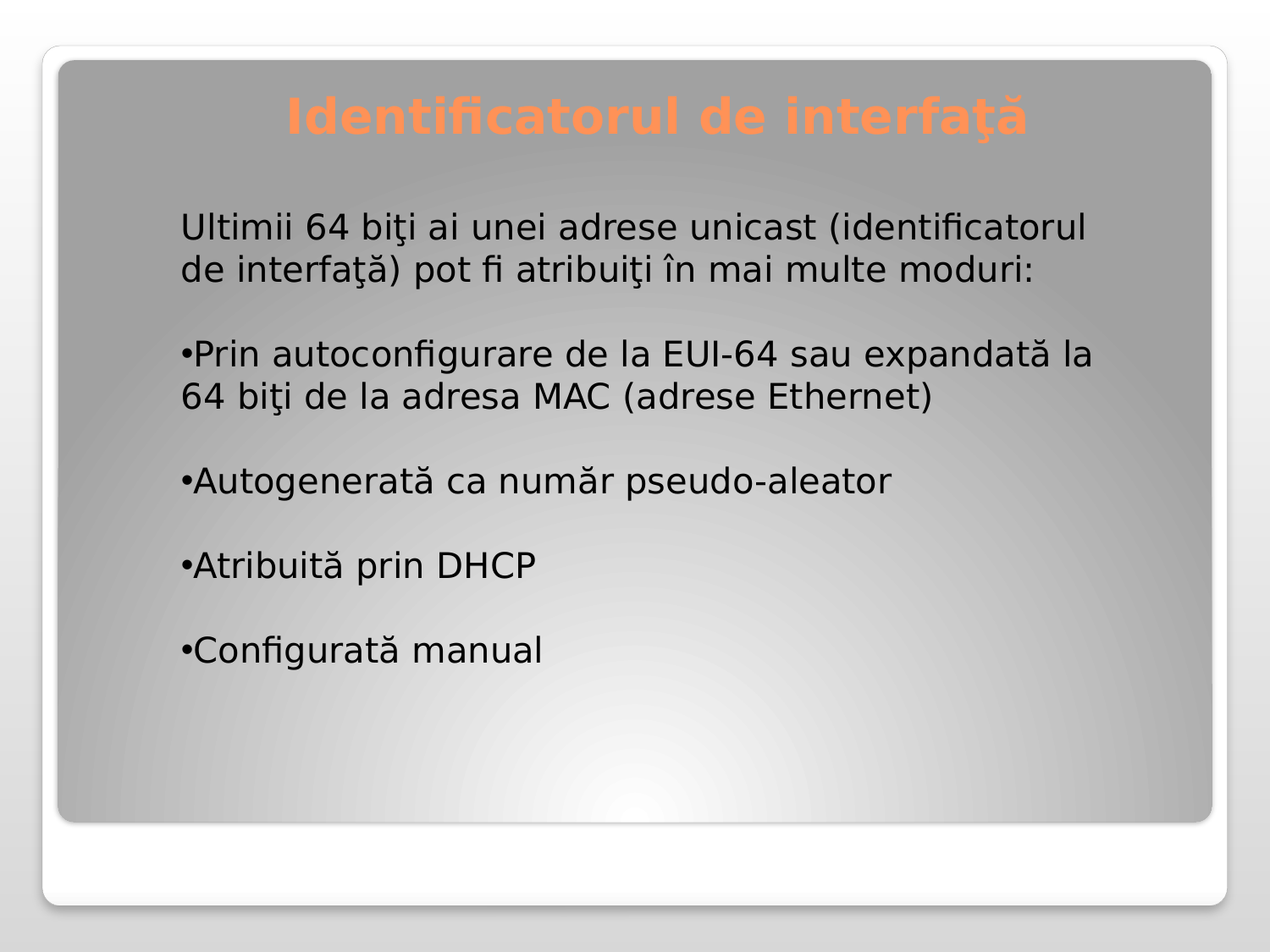

# Identificatorul de interfaţă
Ultimii 64 biţi ai unei adrese unicast (identificatorul de interfaţă) pot fi atribuiţi în mai multe moduri:

Prin autoconfigurare de la EUI-64 sau expandată la 64 biţi de la adresa MAC (adrese Ethernet)

Autogenerată ca număr pseudo-aleator

Atribuită prin DHCP

Configurată manual